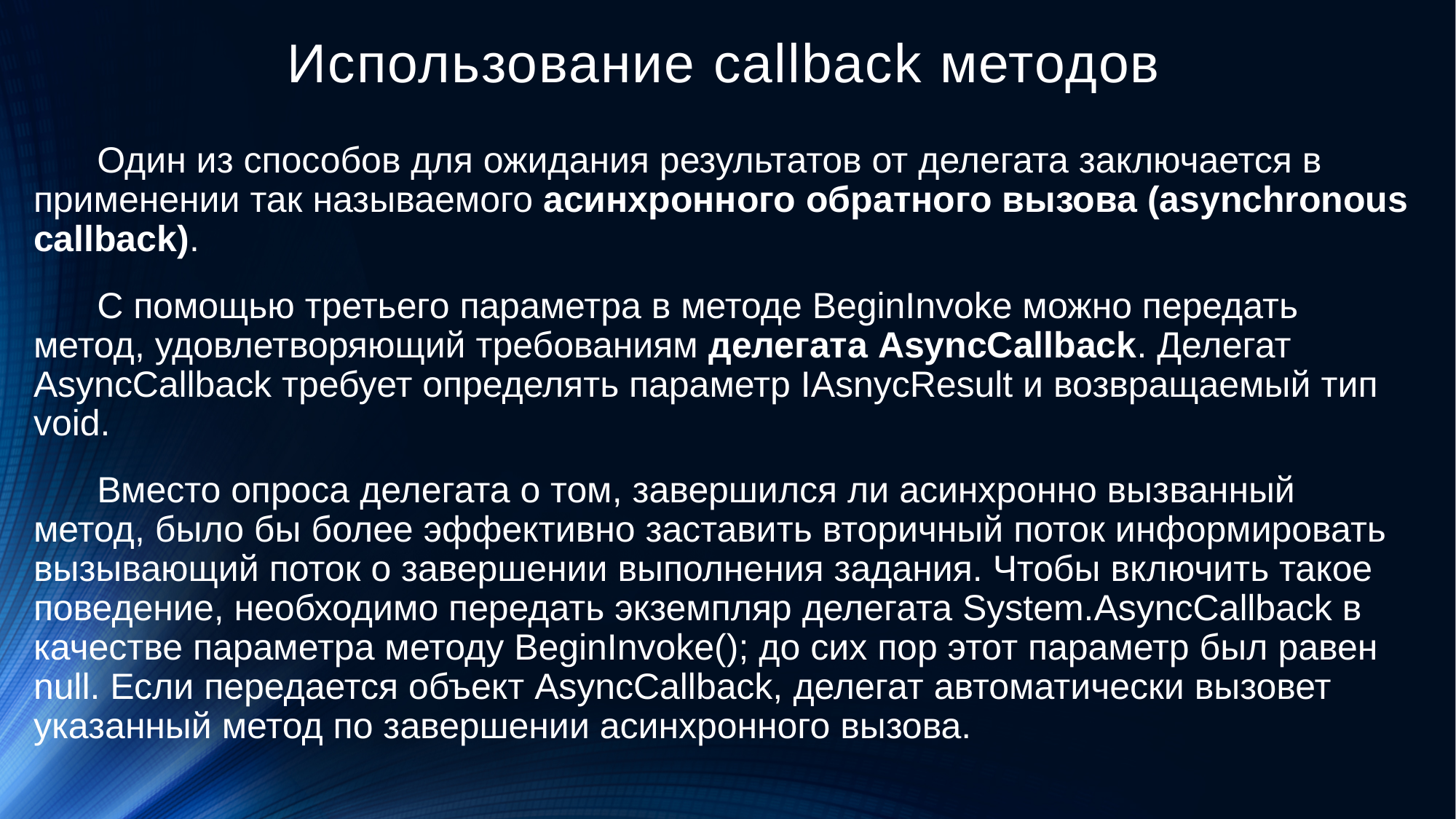

# Использование callback методов
Один из способов для ожидания результатов от делегата заключается в применении так называемого асинхронного обратного вызова (asynchronous callback).
С помощью третьего параметра в методе BeginInvoke можно передать метод, удовлетворяющий требованиям делегата AsyncCallback. Делегат AsyncCallback требует определять параметр IAsnycResult и возвращаемый тип void.
Вместо опроса делегата о том, завершился ли асинхронно вызванный метод, было бы более эффективно заставить вторичный поток информировать вызывающий поток о завершении выполнения задания. Чтобы включить такое поведение, необходимо передать экземпляр делегата System.AsyncCallback в качестве параметра методу BeginInvoke(); до сих пор этот параметр был равен null. Если передается объект AsyncCallback, делегат автоматически вызовет указанный метод по завершении асинхронного вызова.